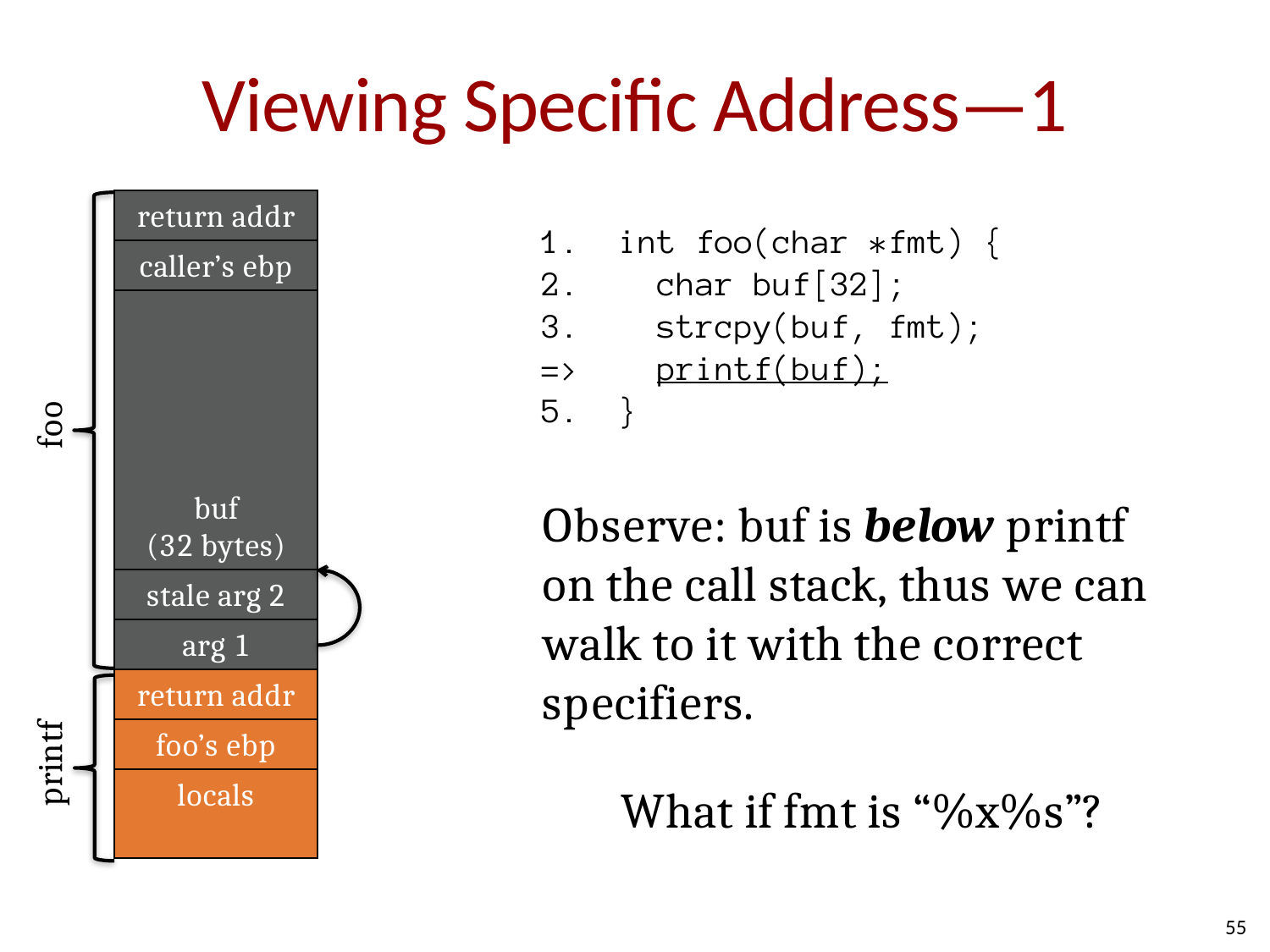

# Viewing Specific Address—1
| return addr |
| --- |
| caller’s ebp |
| buf (32 bytes) |
| stale arg 2 |
| arg 1 |
| return addr |
| foo’s ebp |
| locals |

1.  int foo(char *fmt) {
2.    char buf[32];
3.    strcpy(buf, fmt);
=>    printf(buf);
5.  }
foo
Observe: buf is below printf on the call stack, thus we can walk to it with the correct specifiers.

printf
What if fmt is “%x%s”?
55